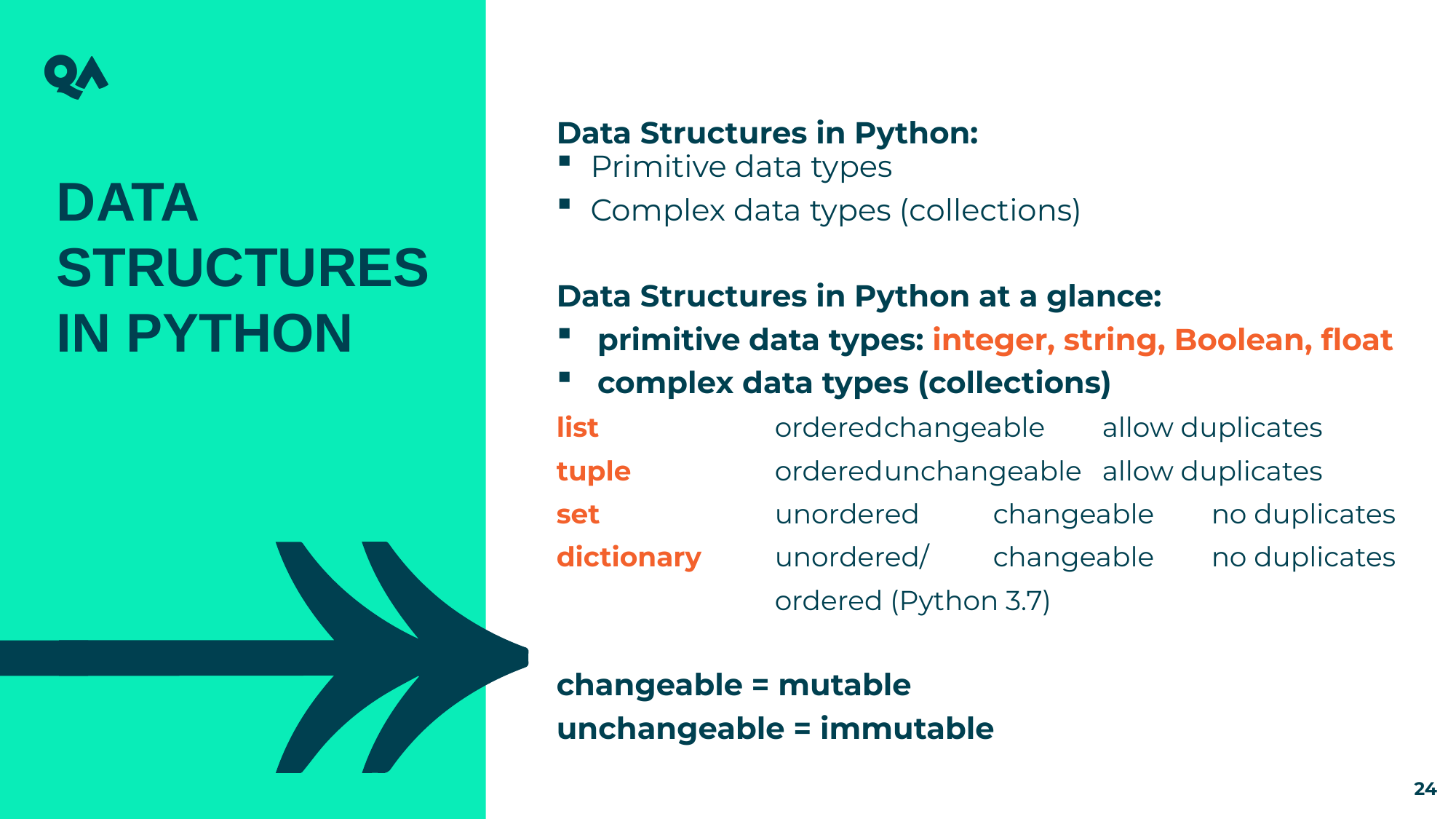

Data Structures in Python:
Primitive data types
Complex data types (collections)

Data Structures in Python at a glance:
primitive data types: integer, string, Boolean, float
complex data types (collections)
list		ordered	changeable	allow duplicates
tuple		ordered	unchangeable	allow duplicates
set		unordered	changeable	no duplicates
dictionary	unordered/	changeable	no duplicates
		ordered (Python 3.7)

changeable = mutable
unchangeable = immutable
Data structures in Python
24